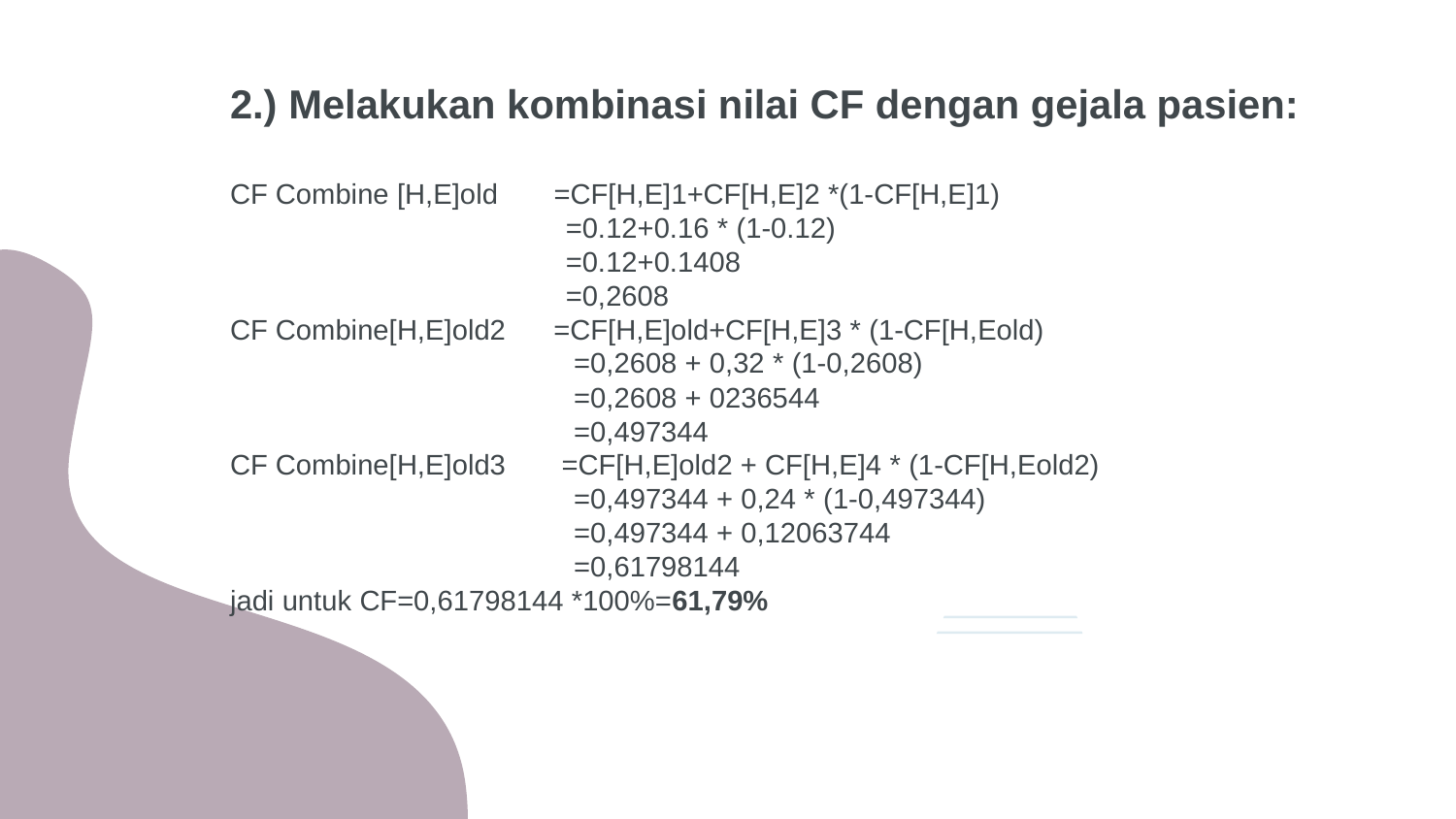

# 2.) Melakukan kombinasi nilai CF dengan gejala pasien: CF Combine [H,E]old       =CF[H,E]1+CF[H,E]2 *(1-CF[H,E]1) =0.12+0.16 * (1-0.12) =0.12+0.1408 =0,2608 CF Combine[H,E]old2      =CF[H,E]old+CF[H,E]3 * (1-CF[H,Eold) =0,2608 + 0,32 * (1-0,2608) =0,2608 + 0236544 =0,497344 CF Combine[H,E]old3       =CF[H,E]old2 + CF[H,E]4 * (1-CF[H,Eold2) =0,497344 + 0,24 * (1-0,497344) =0,497344 + 0,12063744 =0,61798144 jadi untuk CF=0,61798144 *100%=61,79%